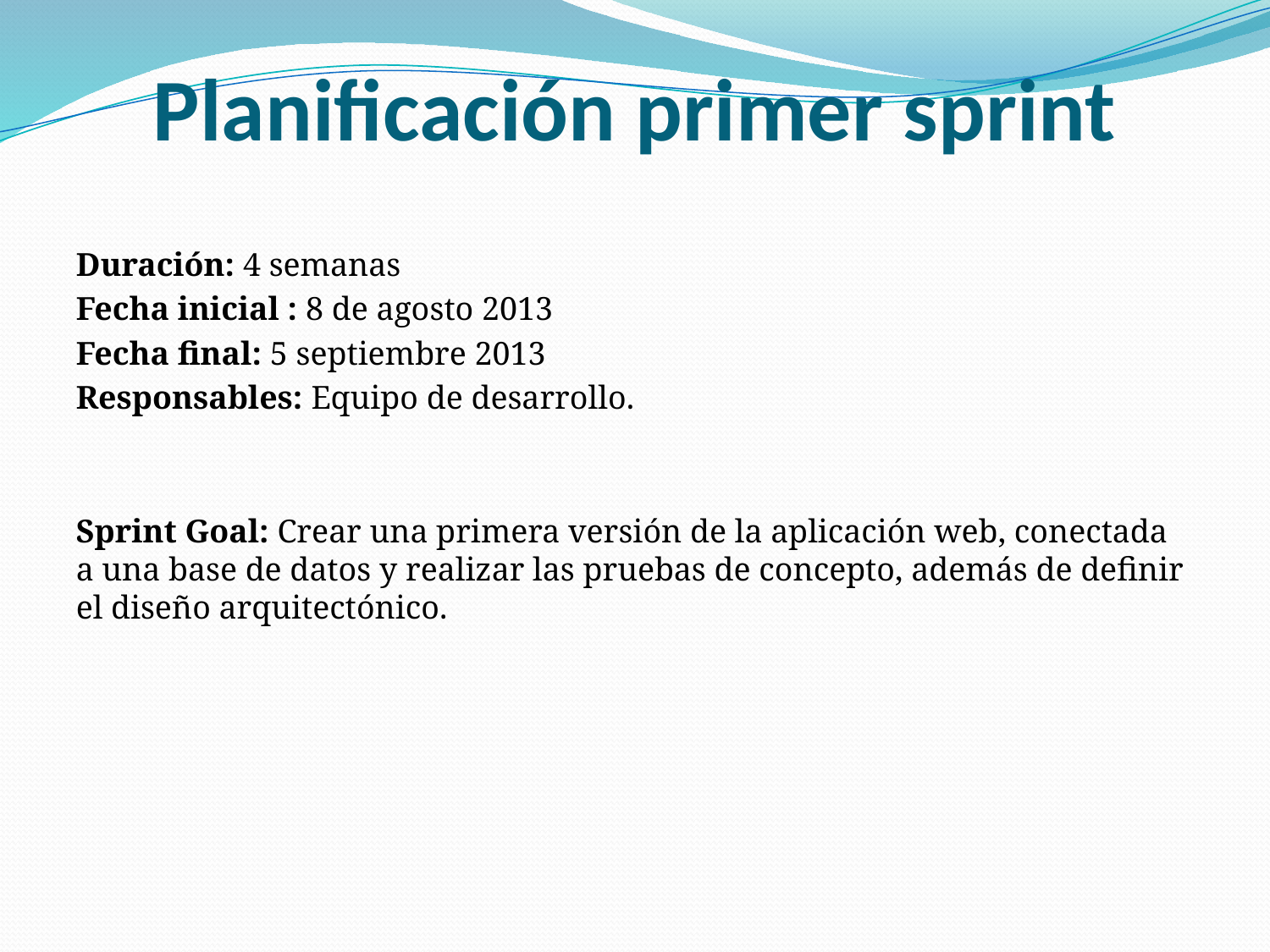

# Planificación primer sprint

Duración: 4 semanas
Fecha inicial : 8 de agosto 2013
Fecha final: 5 septiembre 2013
Responsables: Equipo de desarrollo.

Sprint Goal: Crear una primera versión de la aplicación web, conectada a una base de datos y realizar las pruebas de concepto, además de definir el diseño arquitectónico.